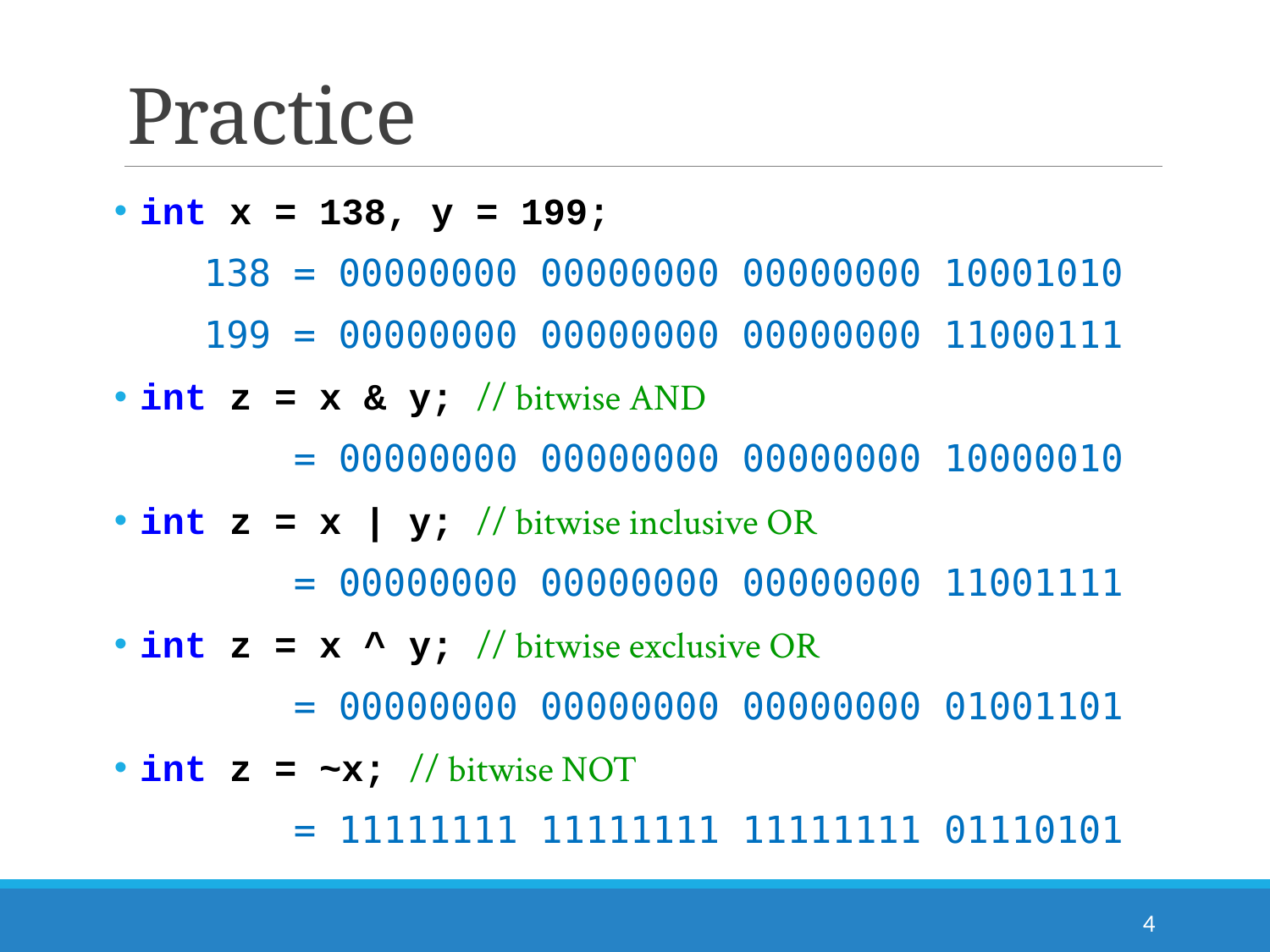

# Practice
int x = 138, y = 199;
    138 = 00000000 00000000 00000000 10001010
    199 = 00000000 00000000 00000000 11000111
int z = x & y; // bitwise AND
        = 00000000 00000000 00000000 10000010
int z = x | y; // bitwise inclusive OR
        = 00000000 00000000 00000000 11001111
int z = x ^ y; // bitwise exclusive OR
        = 00000000 00000000 00000000 01001101
int z = ~x; // bitwise NOT
        = 11111111 11111111 11111111 01110101
4